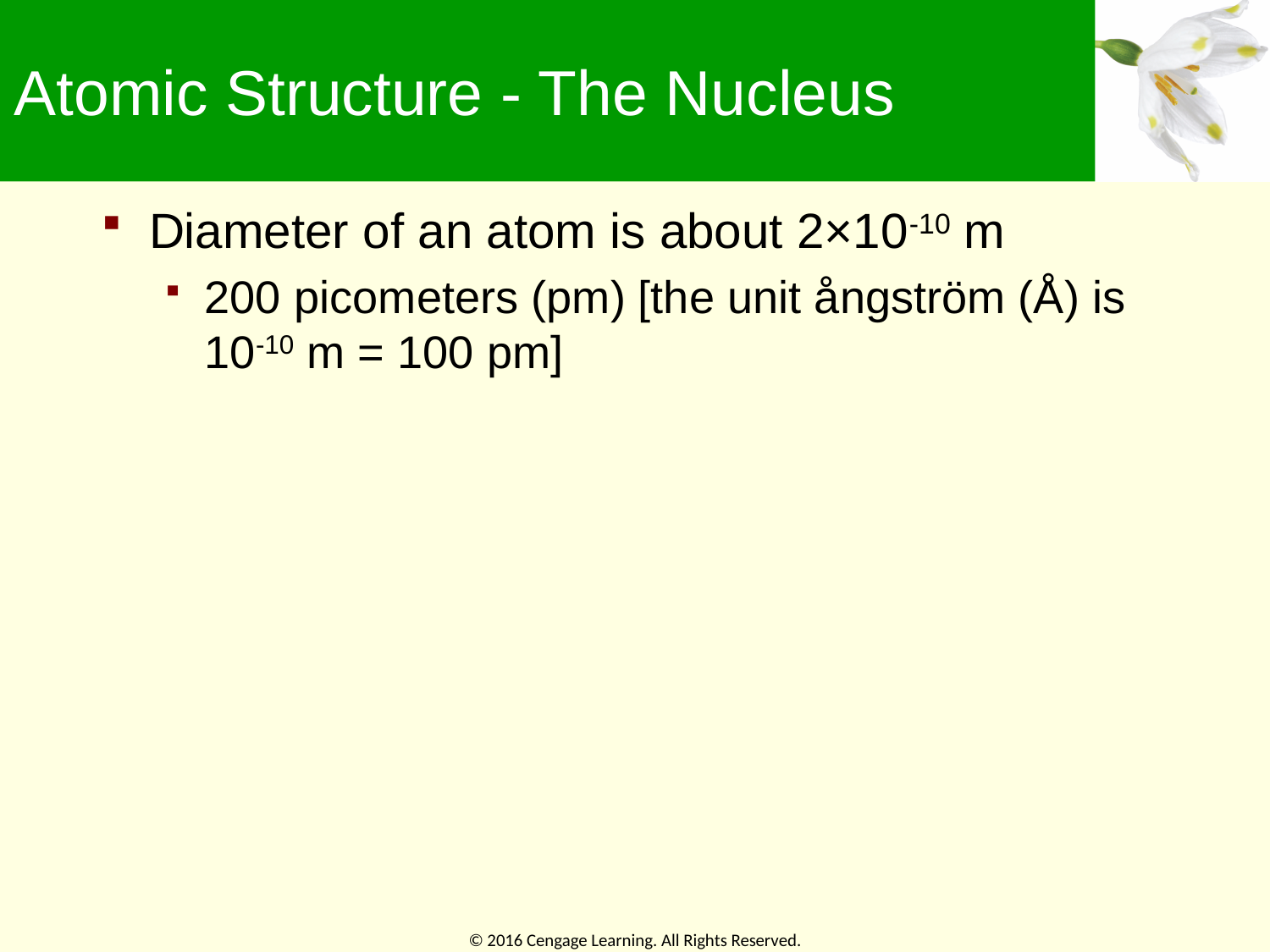

# Atomic Structure - The Nucleus
Diameter of an atom is about 2×10-10 m
200 picometers (pm) [the unit ångström (Å) is   10-10 m = 100 pm]